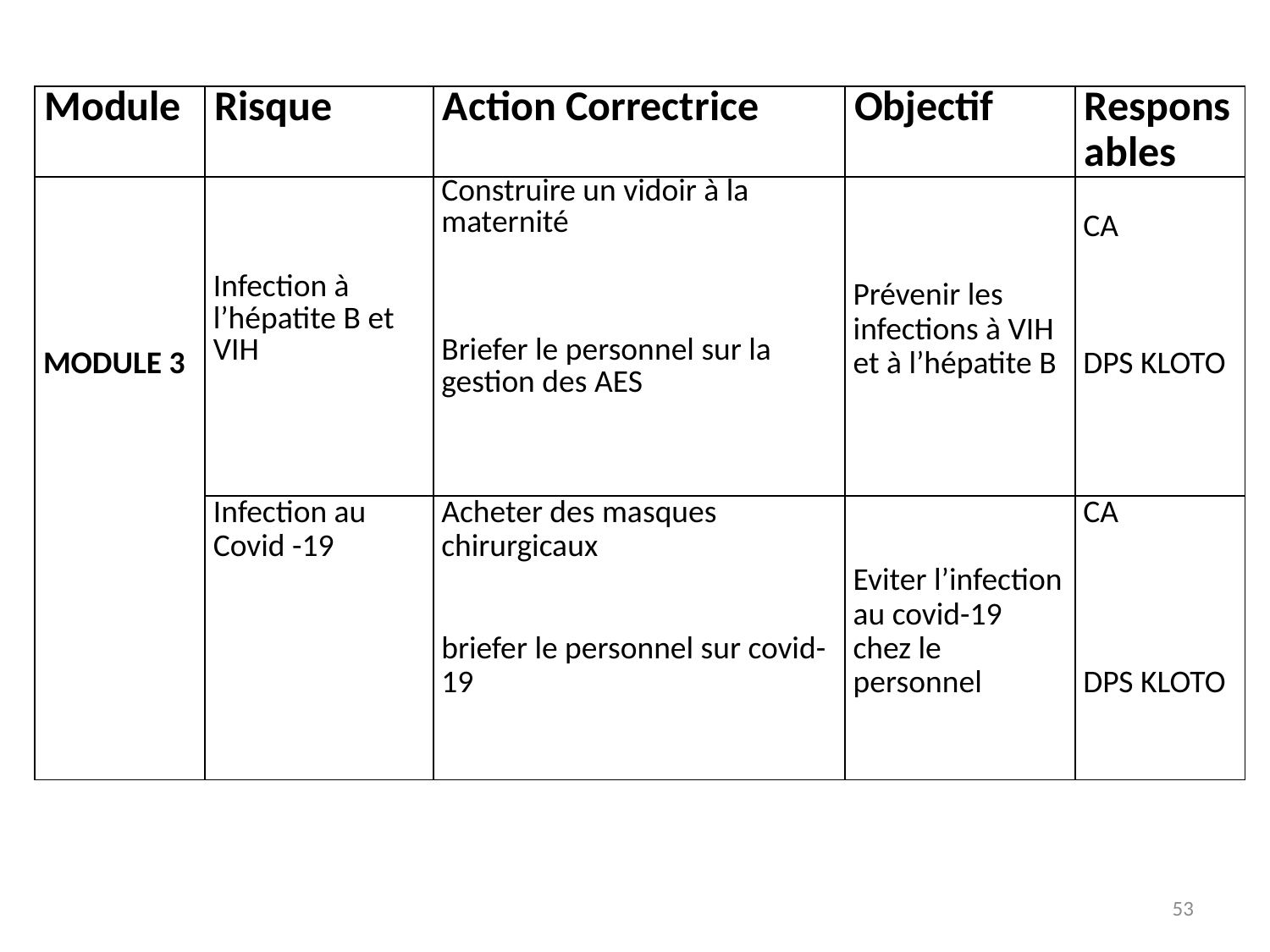

| Module | Risque | Action Correctrice | Objectif | Responsables |
| --- | --- | --- | --- | --- |
| MODULE 3 | Infection à l’hépatite B et VIH | Construire un vidoir à la maternité       Briefer le personnel sur la gestion des AES | Prévenir les infections à VIH et à l’hépatite B | CA       DPS KLOTO |
|  | Infection au Covid -19 | Acheter des masques chirurgicaux   briefer le personnel sur covid-19 | Eviter l’infection au covid-19 chez le personnel | CA         DPS KLOTO |
53